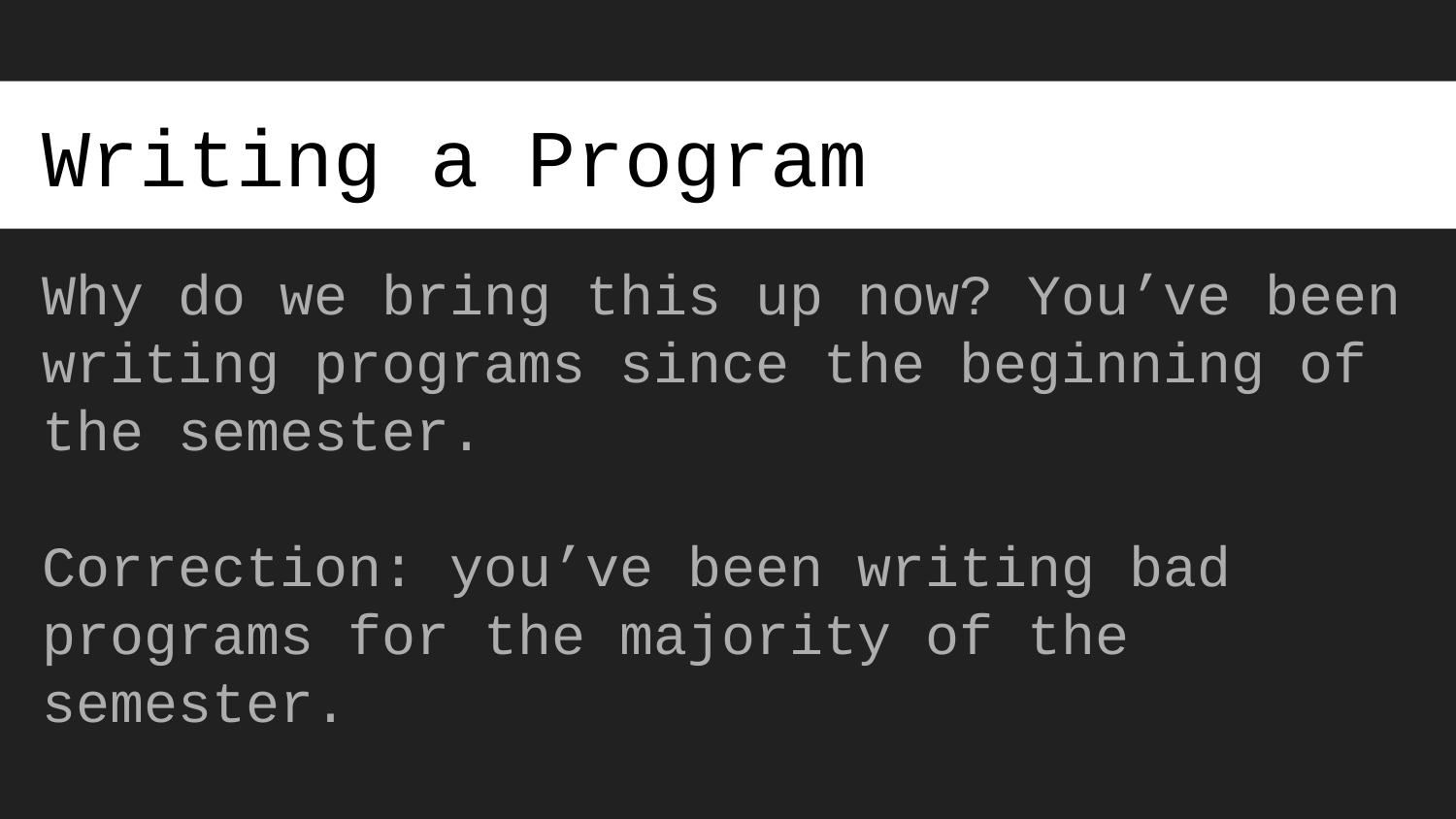

# Writing a Program
Why do we bring this up now? You’ve been writing programs since the beginning of the semester.

Correction: you’ve been writing bad programs for the majority of the semester.